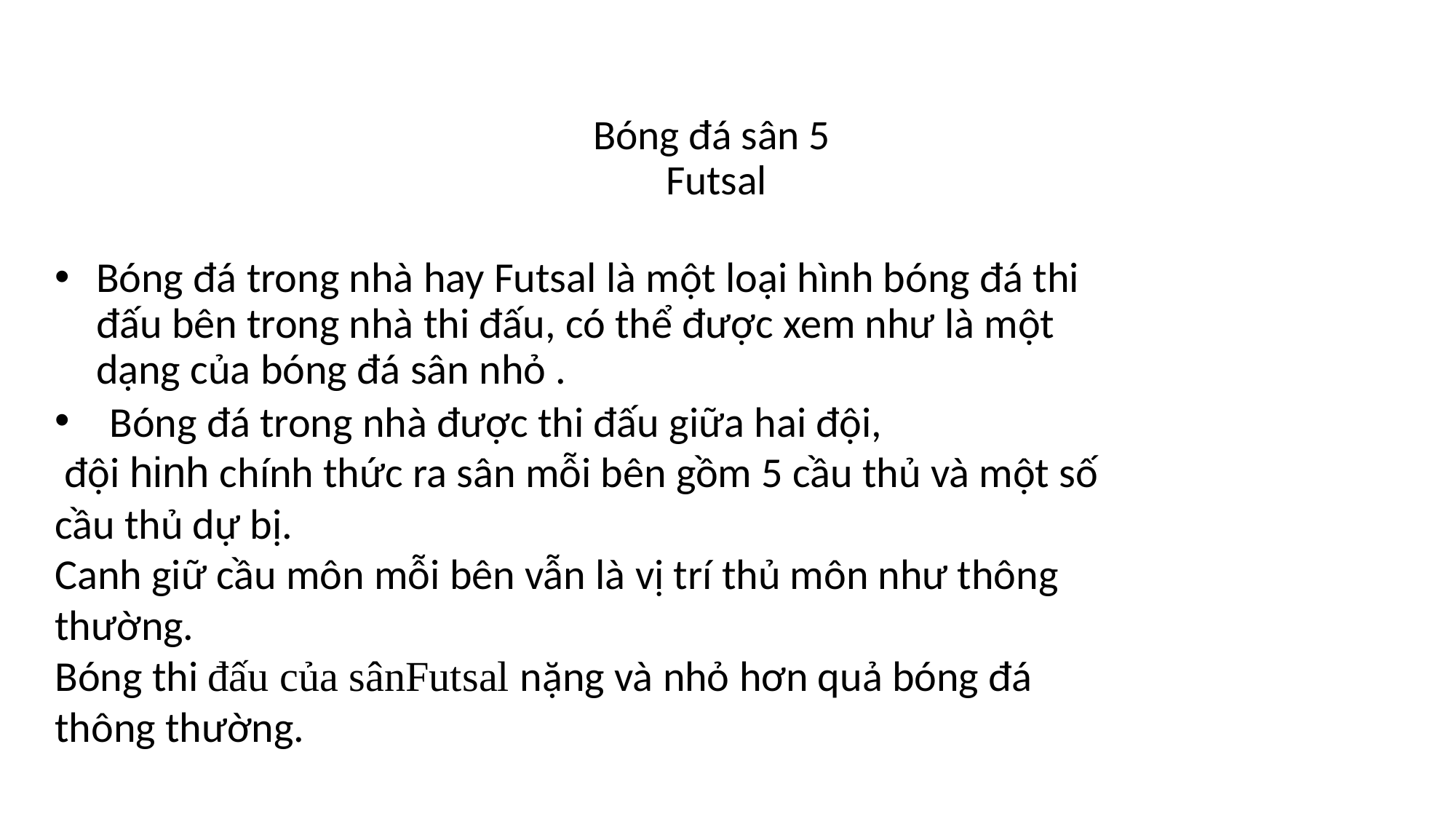

# Bóng đá sân 5 Futsal
Bóng đá trong nhà hay Futsal là một loại hình bóng đá thi đấu bên trong nhà thi đấu, có thể được xem như là một dạng của bóng đá sân nhỏ .

Bóng đá trong nhà được thi đấu giữa hai đội,
 đội hinh chính thức ra sân mỗi bên gồm 5 cầu thủ và một số cầu thủ dự bị.
Canh giữ cầu môn mỗi bên vẫn là vị trí thủ môn như thông thường.
Bóng thi đấu của sânFutsal nặng và nhỏ hơn quả bóng đá thông thường.